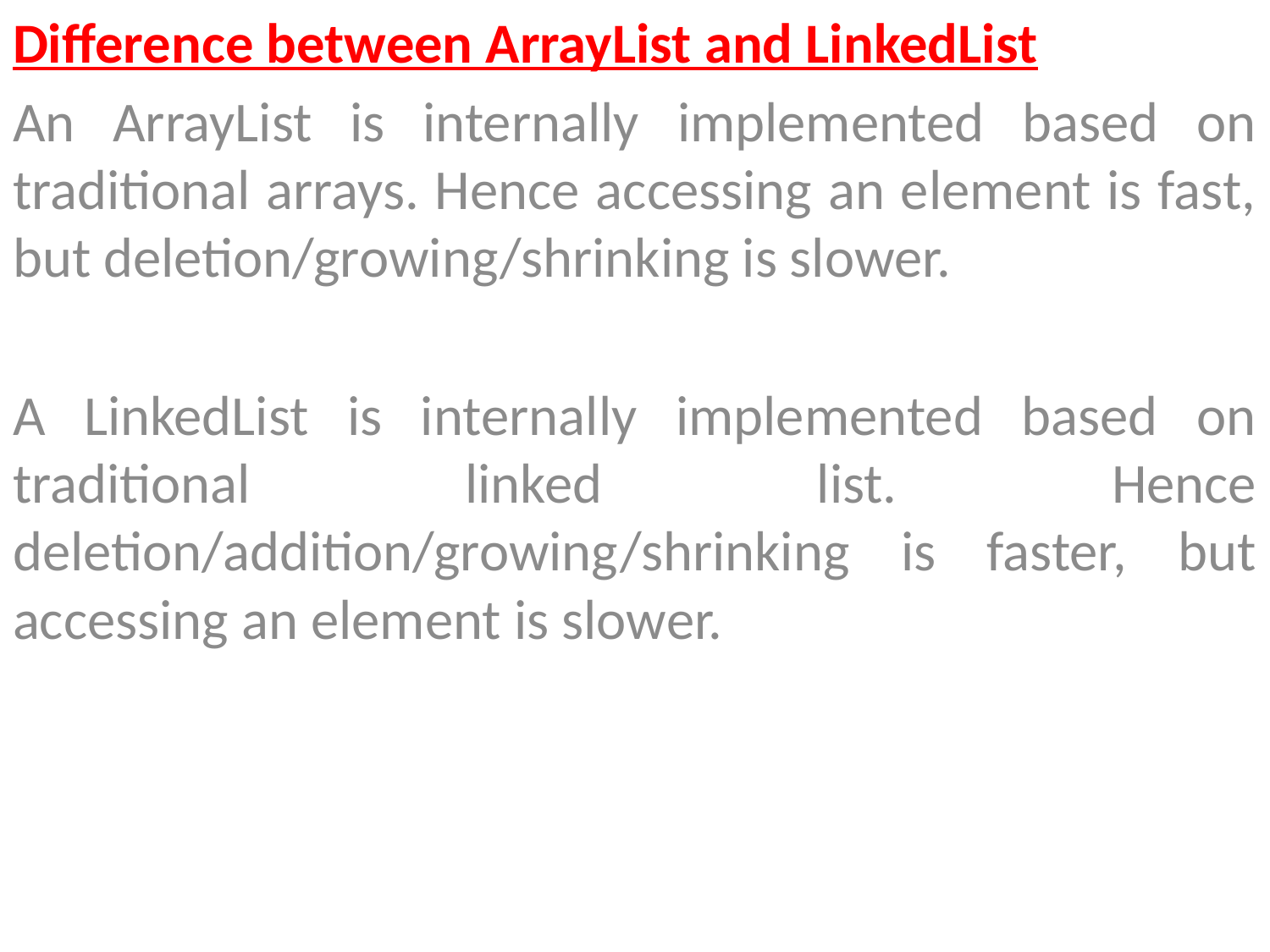

Difference between ArrayList and LinkedList
An ArrayList is internally implemented based on traditional arrays. Hence accessing an element is fast, but deletion/growing/shrinking is slower.

A LinkedList is internally implemented based on traditional linked list. Hence deletion/addition/growing/shrinking is faster, but accessing an element is slower.